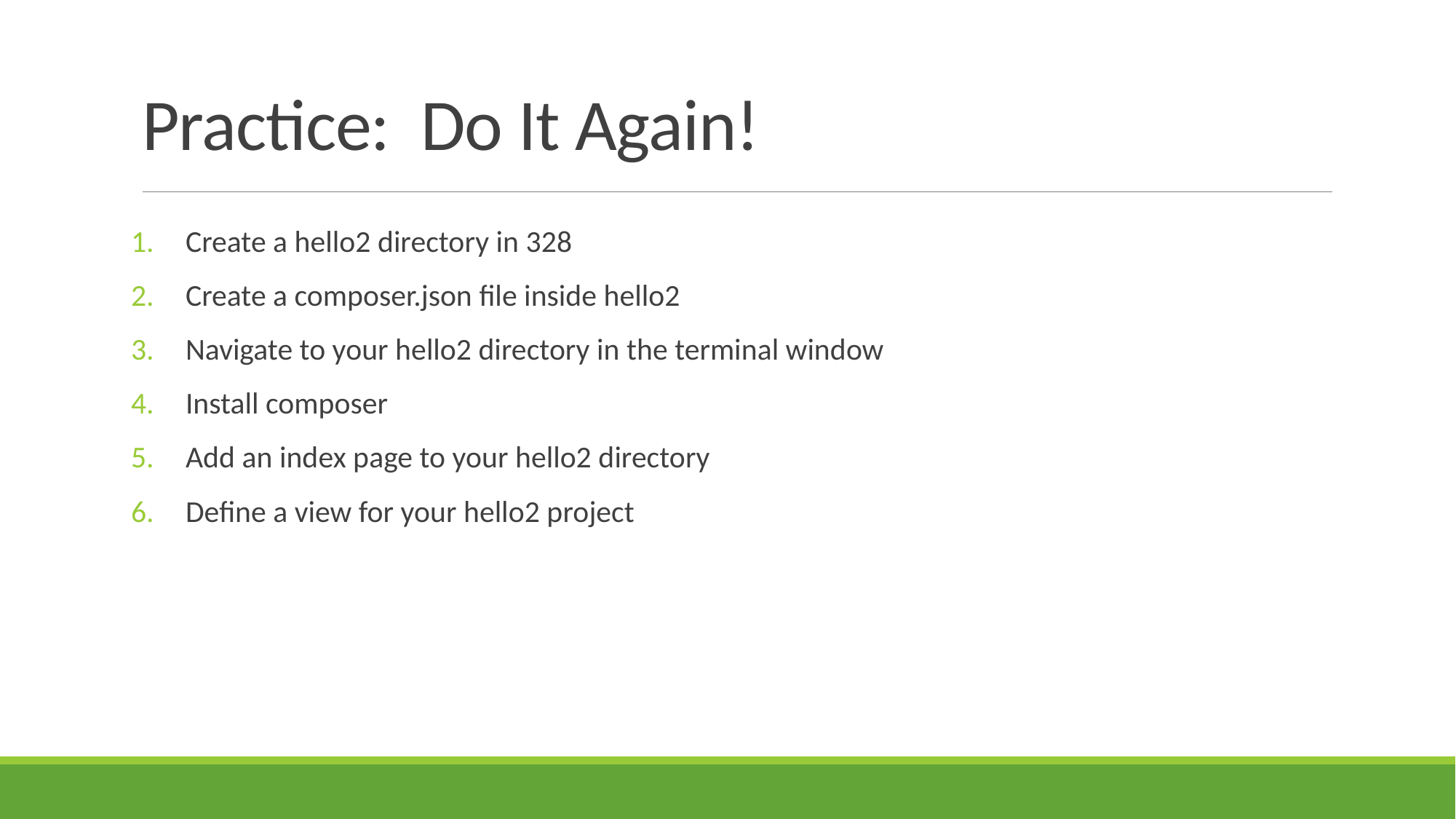

# Practice:  Do It Again!
Create a hello2 directory in 328
Create a composer.json file inside hello2
Navigate to your hello2 directory in the terminal window
Install composer
Add an index page to your hello2 directory
Define a view for your hello2 project